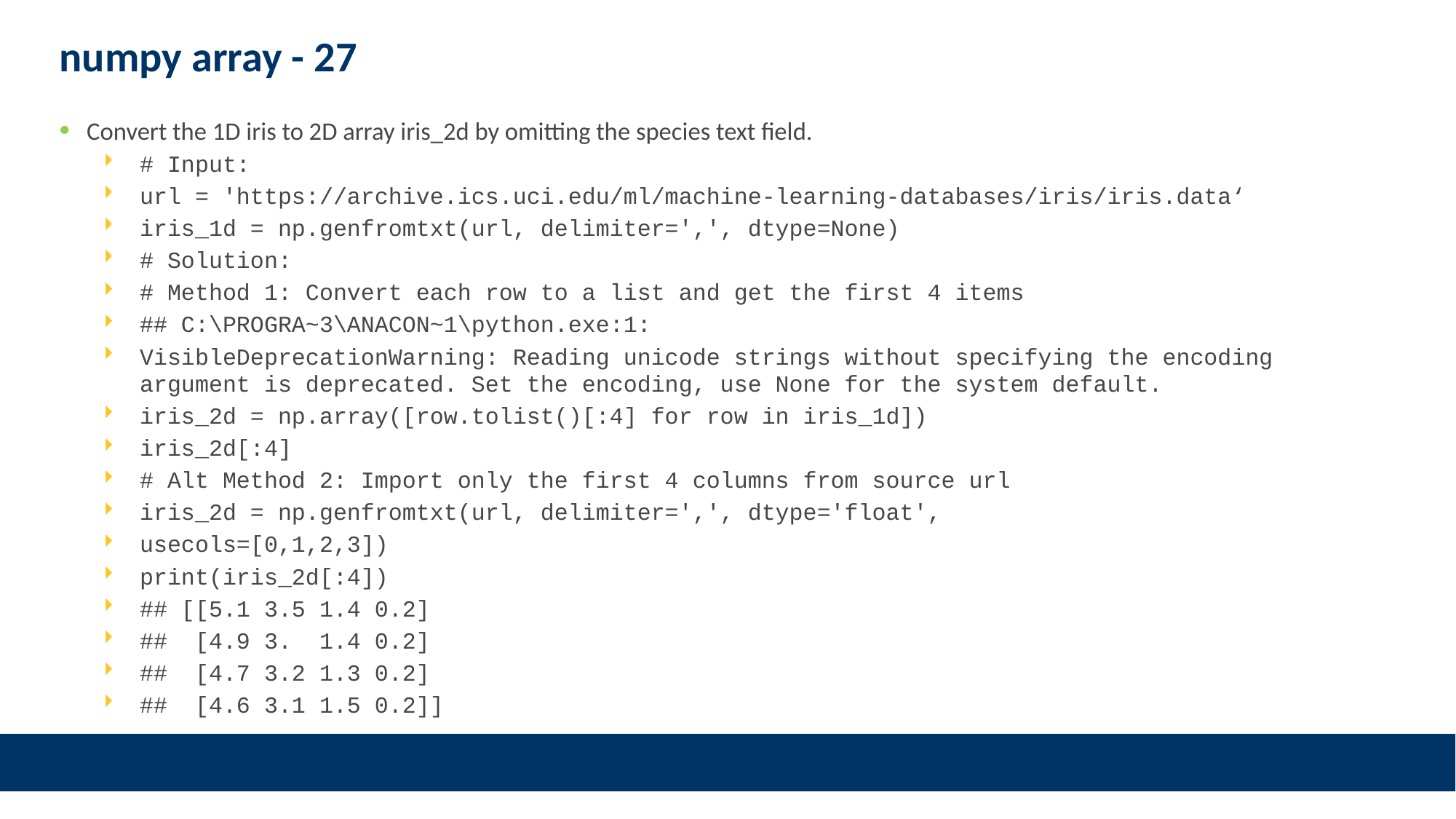

# numpy array - 27
Convert the 1D iris to 2D array iris_2d by omitting the species text field.
# Input:
url = 'https://archive.ics.uci.edu/ml/machine-learning-databases/iris/iris.data‘
iris_1d = np.genfromtxt(url, delimiter=',', dtype=None)
# Solution:
# Method 1: Convert each row to a list and get the first 4 items
## C:\PROGRA~3\ANACON~1\python.exe:1:
VisibleDeprecationWarning: Reading unicode strings without specifying the encoding argument is deprecated. Set the encoding, use None for the system default.
iris_2d = np.array([row.tolist()[:4] for row in iris_1d])
iris_2d[:4]
# Alt Method 2: Import only the first 4 columns from source url
iris_2d = np.genfromtxt(url, delimiter=',', dtype='float',
usecols=[0,1,2,3])
print(iris_2d[:4])
## [[5.1 3.5 1.4 0.2]
##  [4.9 3.  1.4 0.2]
##  [4.7 3.2 1.3 0.2]
##  [4.6 3.1 1.5 0.2]]